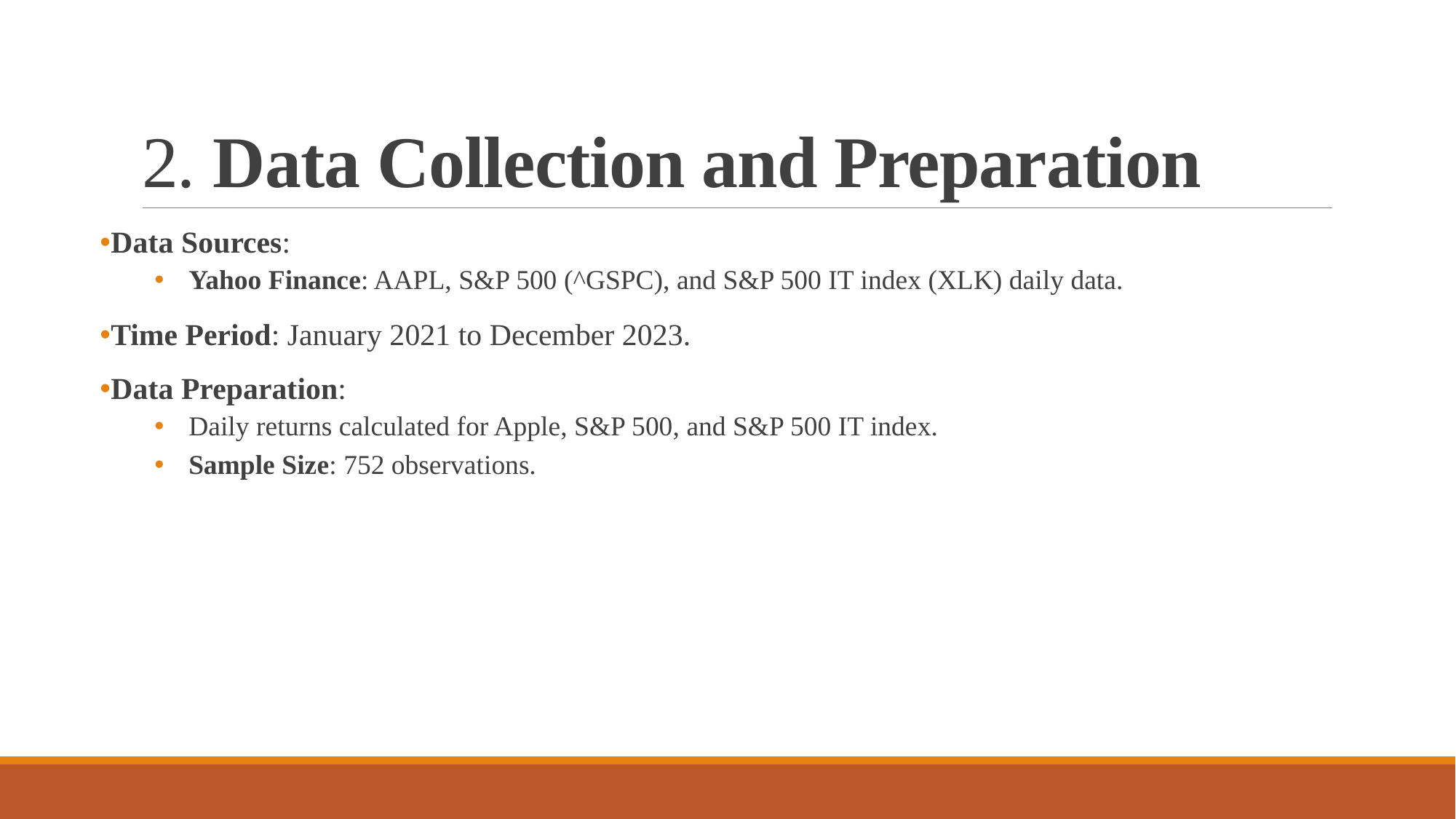

# 2. Data Collection and Preparation
Data Sources:
Yahoo Finance: AAPL, S&P 500 (^GSPC), and S&P 500 IT index (XLK) daily data.
Time Period: January 2021 to December 2023.
Data Preparation:
Daily returns calculated for Apple, S&P 500, and S&P 500 IT index.
Sample Size: 752 observations.